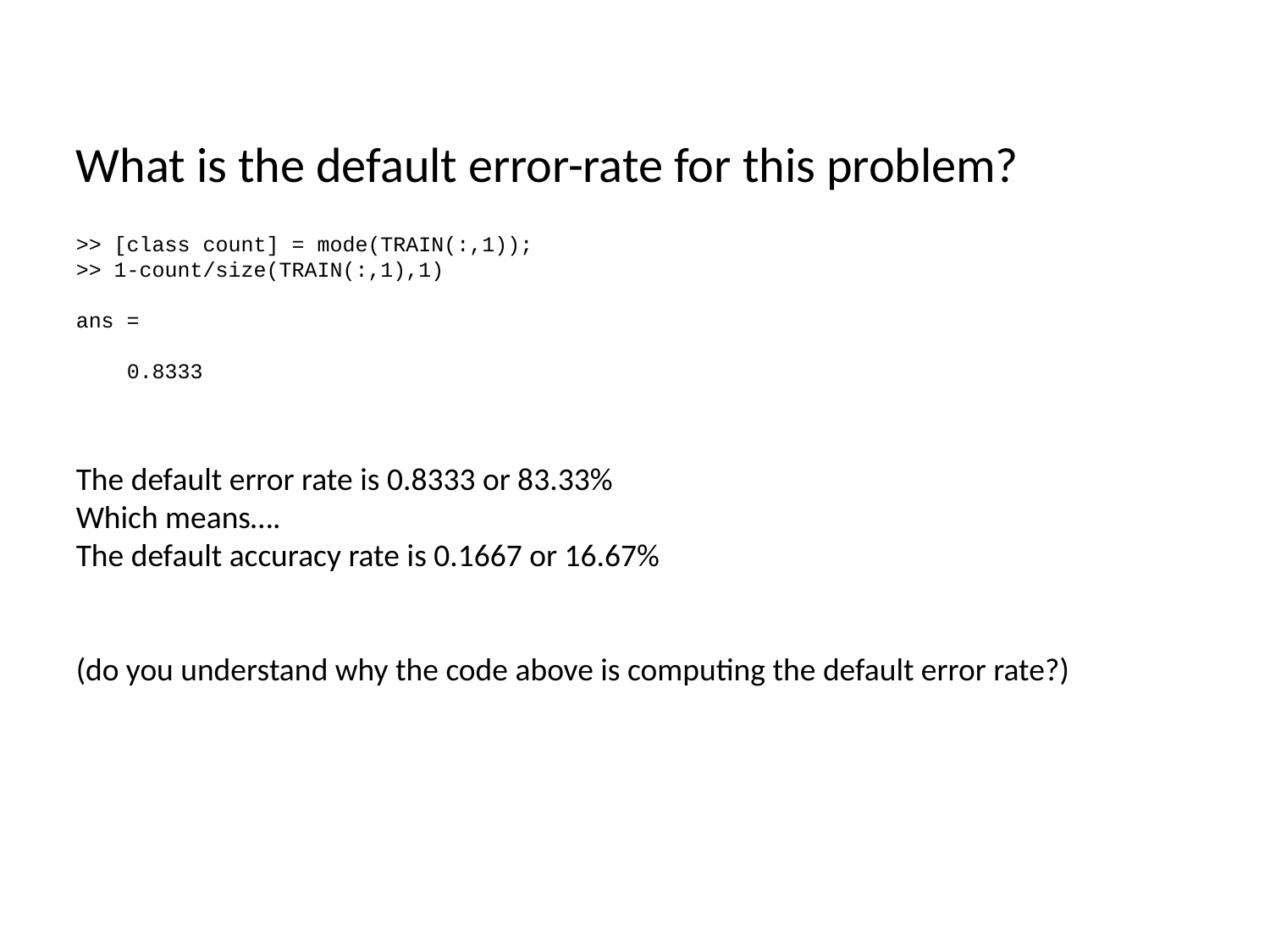

What is the default error-rate for this problem?

>> [class count] = mode(TRAIN(:,1));
>> 1-count/size(TRAIN(:,1),1)

ans =

    0.8333

The default error rate is 0.8333 or 83.33%
Which means….
The default accuracy rate is 0.1667 or 16.67%

(do you understand why the code above is computing the default error rate?)